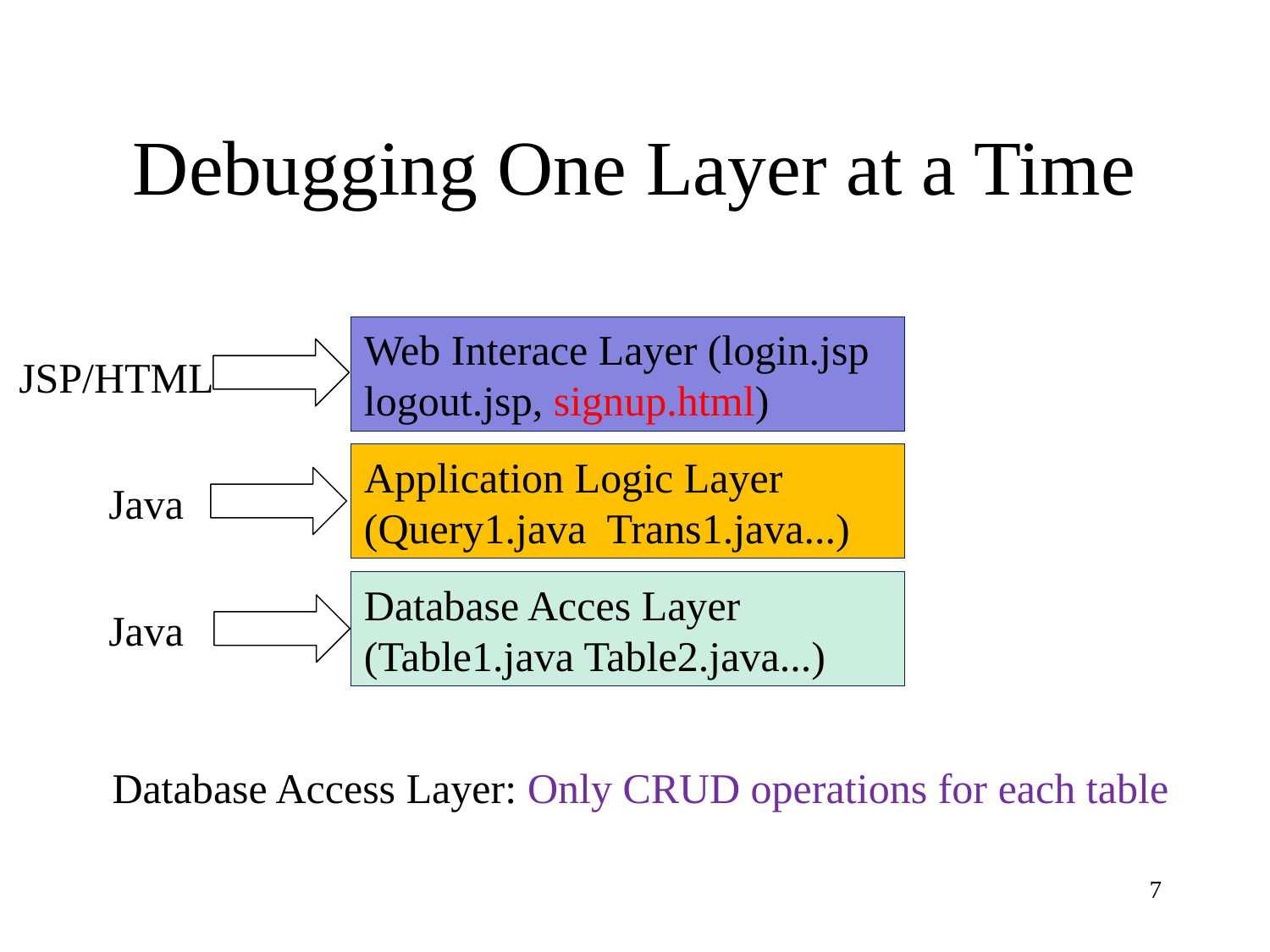

# Debugging One Layer at a Time
Web Interace Layer (login.jsp logout.jsp, signup.html)

JSP/HTML
Application Logic Layer (Query1.java  Trans1.java...)

Java
Database Acces Layer (Table1.java Table2.java...)

Java
Database Access Layer: Only CRUD operations for each table
7